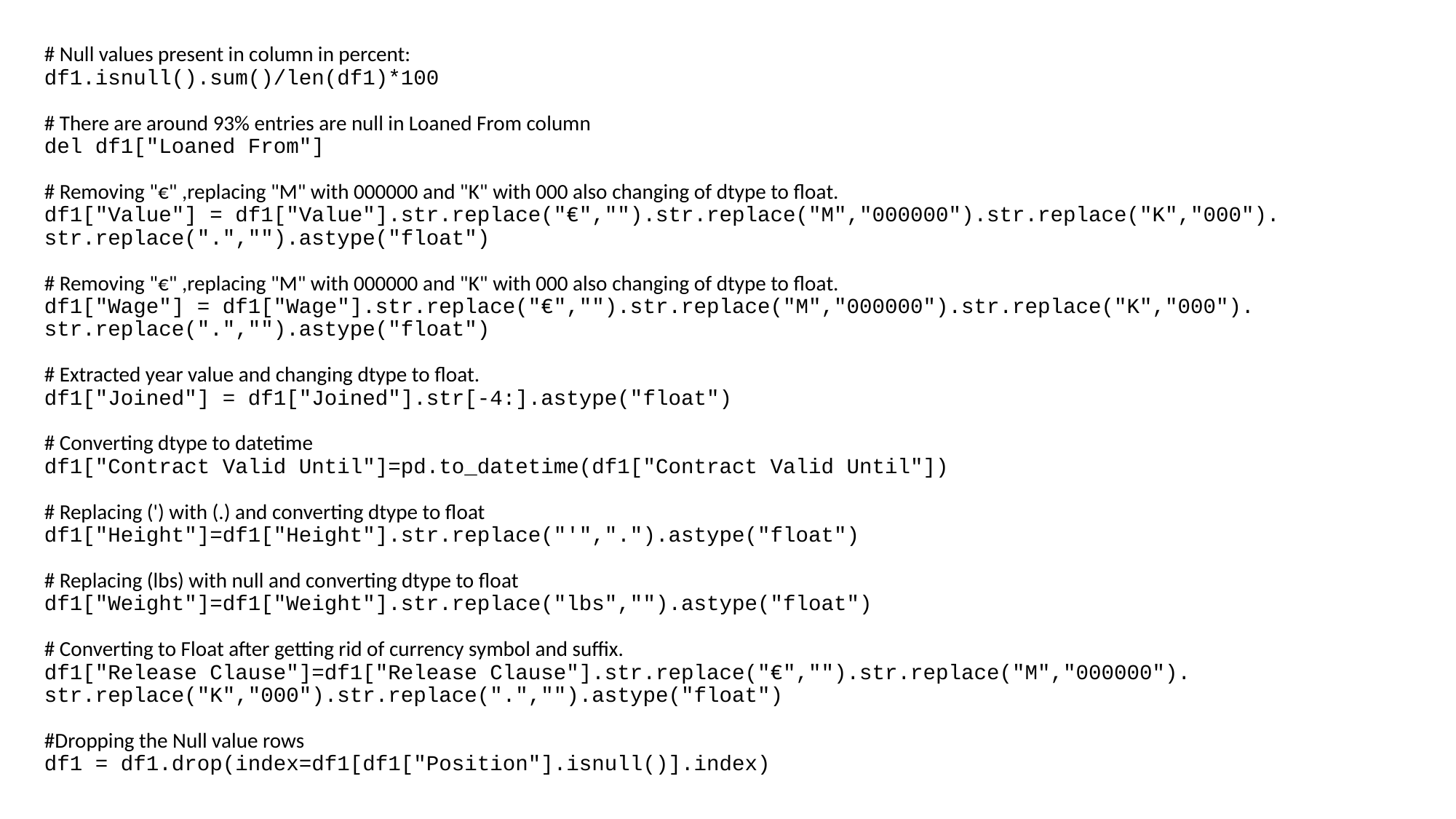

# # Null values present in column in percent: df1.isnull().sum()/len(df1)*100 # There are around 93% entries are null in Loaned From column del df1["Loaned From"] # Removing "€" ,replacing "M" with 000000 and "K" with 000 also changing of dtype to float. df1["Value"] = df1["Value"].str.replace("€","").str.replace("M","000000").str.replace("K","000"). str.replace(".","").astype("float") # Removing "€" ,replacing "M" with 000000 and "K" with 000 also changing of dtype to float. df1["Wage"] = df1["Wage"].str.replace("€","").str.replace("M","000000").str.replace("K","000"). str.replace(".","").astype("float") # Extracted year value and changing dtype to float. df1["Joined"] = df1["Joined"].str[-4:].astype("float") # Converting dtype to datetime df1["Contract Valid Until"]=pd.to_datetime(df1["Contract Valid Until"]) # Replacing (') with (.) and converting dtype to float df1["Height"]=df1["Height"].str.replace("'",".").astype("float") # Replacing (lbs) with null and converting dtype to float df1["Weight"]=df1["Weight"].str.replace("lbs","").astype("float") # Converting to Float after getting rid of currency symbol and suffix. df1["Release Clause"]=df1["Release Clause"].str.replace("€","").str.replace("M","000000"). str.replace("K","000").str.replace(".","").astype("float") #Dropping the Null value rows df1 = df1.drop(index=df1[df1["Position"].isnull()].index)